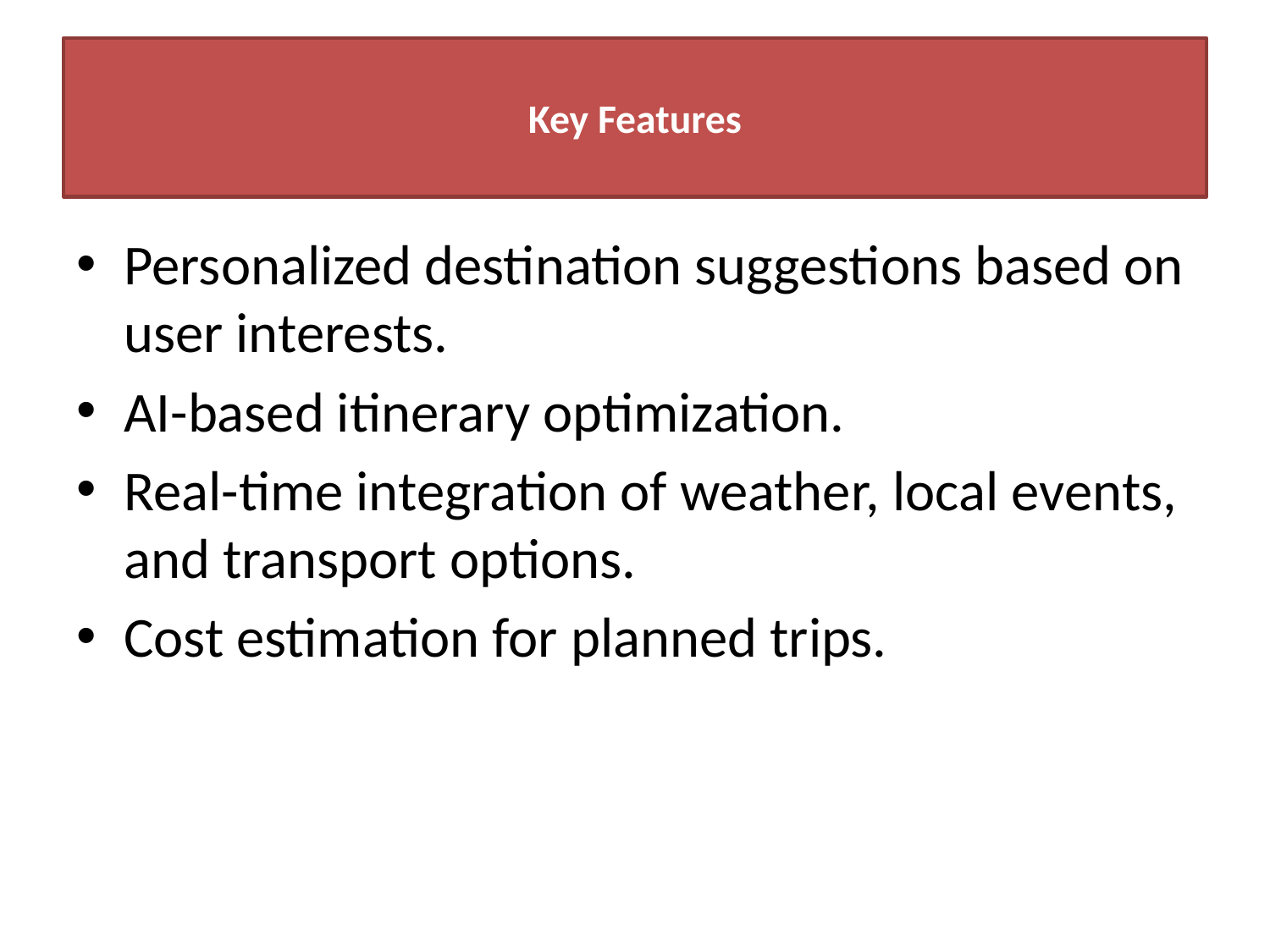

# Key Features
Personalized destination suggestions based on user interests.
AI-based itinerary optimization.
Real-time integration of weather, local events, and transport options.
Cost estimation for planned trips.